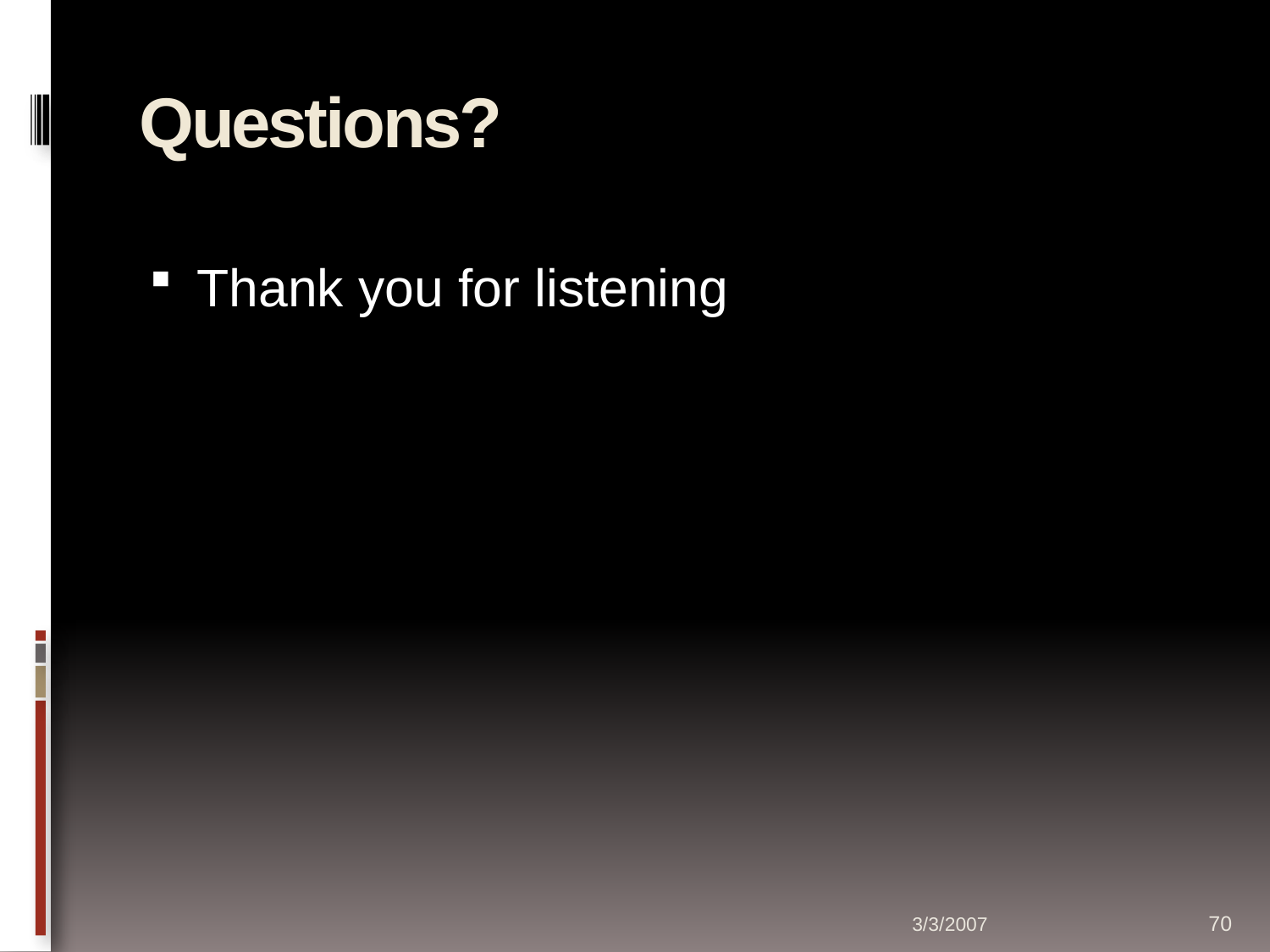

# Questions?
Thank you for listening
3/3/2007
70